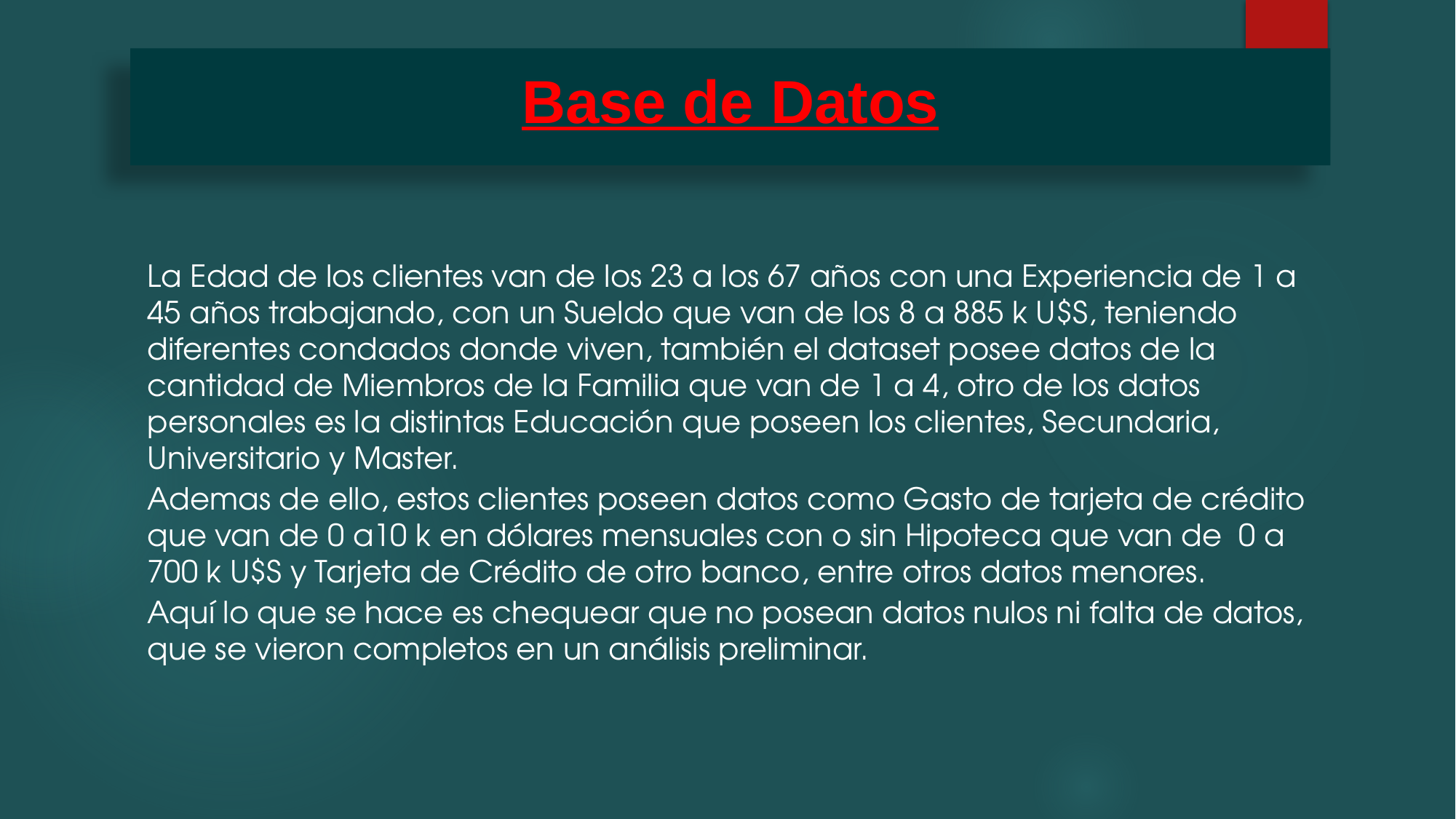

# Base de Datos
La Edad de los clientes van de los 23 a los 67 años con una Experiencia de 1 a 45 años trabajando, con un Sueldo que van de los 8 a 885 k U$S, teniendo diferentes condados donde viven, también el dataset posee datos de la cantidad de Miembros de la Familia que van de 1 a 4, otro de los datos personales es la distintas Educación que poseen los clientes, Secundaria, Universitario y Master.
Ademas de ello, estos clientes poseen datos como Gasto de tarjeta de crédito que van de 0 a10 k en dólares mensuales con o sin Hipoteca que van de  0 a 700 k U$S y Tarjeta de Crédito de otro banco, entre otros datos menores.
Aquí lo que se hace es chequear que no posean datos nulos ni falta de datos, que se vieron completos en un análisis preliminar.